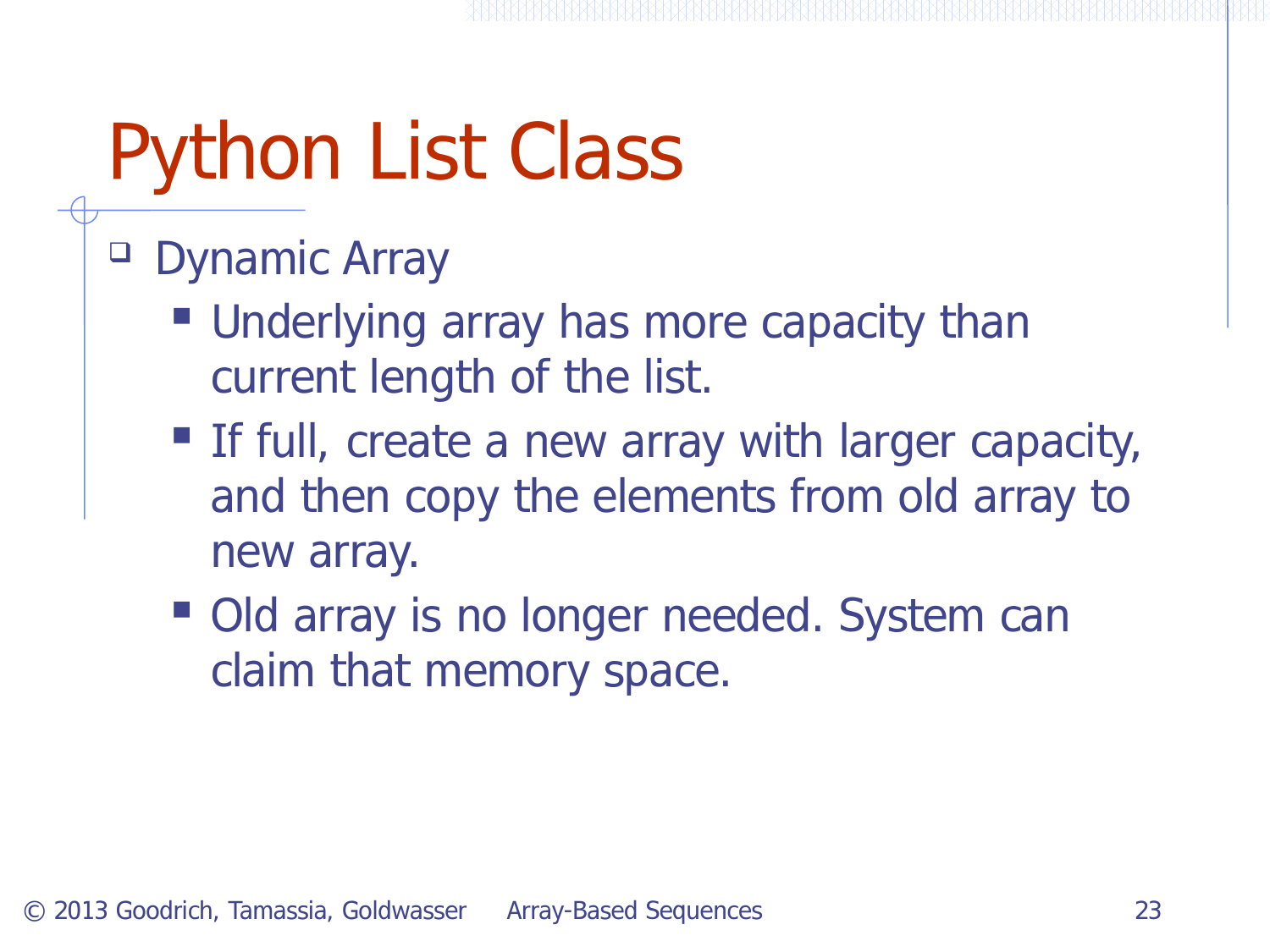

# Python List Class
Dynamic Array
Underlying array has more capacity than current length of the list.
If full, create a new array with larger capacity, and then copy the elements from old array to new array.
Old array is no longer needed. System can claim that memory space.
© 2013 Goodrich, Tamassia, Goldwasser
Array-Based Sequences
23